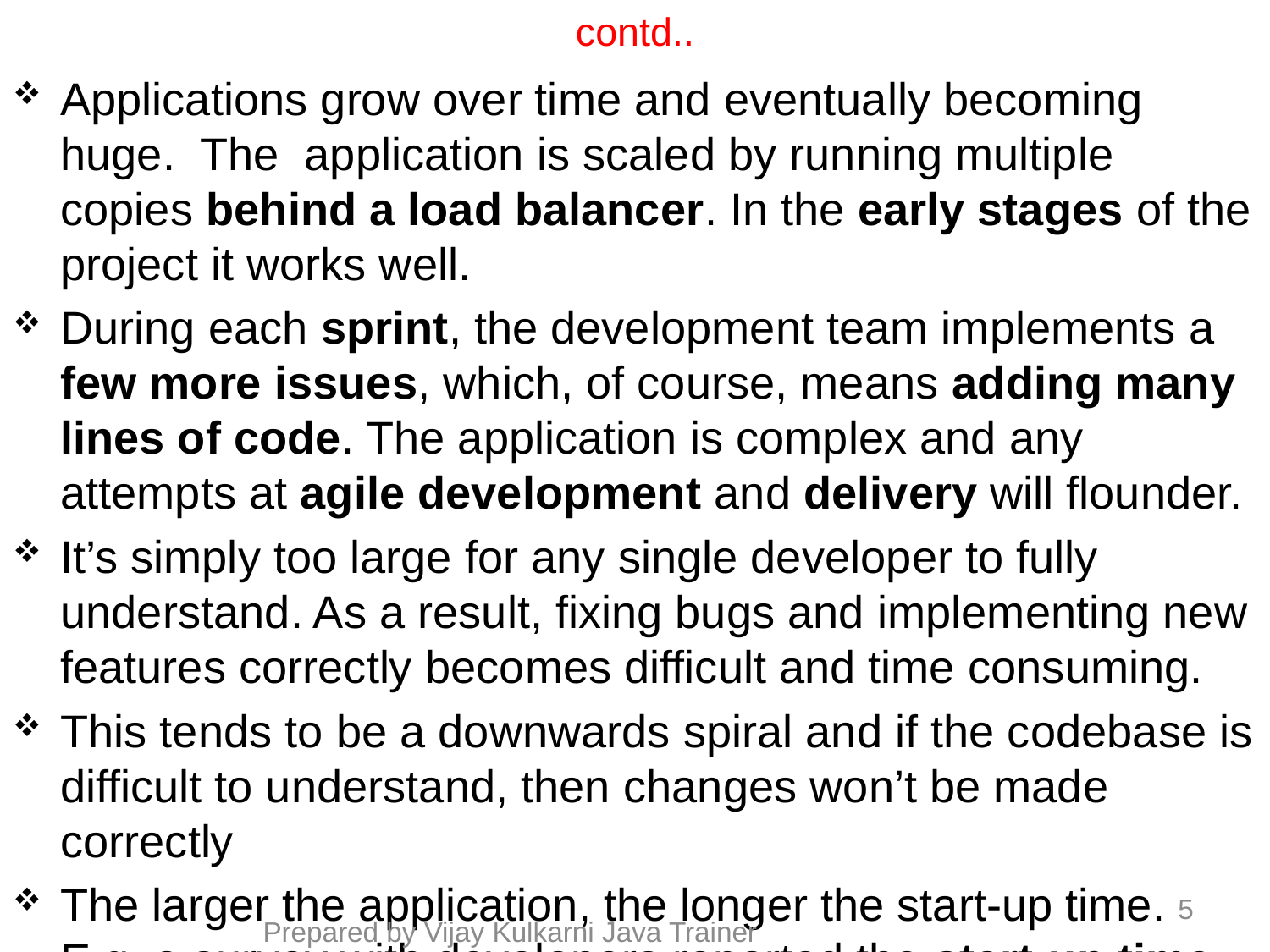

# contd..
Applications grow over time and eventually becoming huge.  The  application is scaled by running multiple copies behind a load balancer. In the early stages of the project it works well.
During each sprint, the development team implements a few more issues, which, of course, means adding many lines of code. The application is complex and any attempts at agile development and delivery will flounder.
It’s simply too large for any single developer to fully understand. As a result, fixing bugs and implementing new features correctly becomes difficult and time consuming.
This tends to be a downwards spiral and if the codebase is difficult to understand, then changes won’t be made correctly
The larger the application, the longer the start‑up time. E.g. a survey with developers reported the start‑up time as 12 minutes.
5
Prepared by Vijay Kulkarni Java Trainer